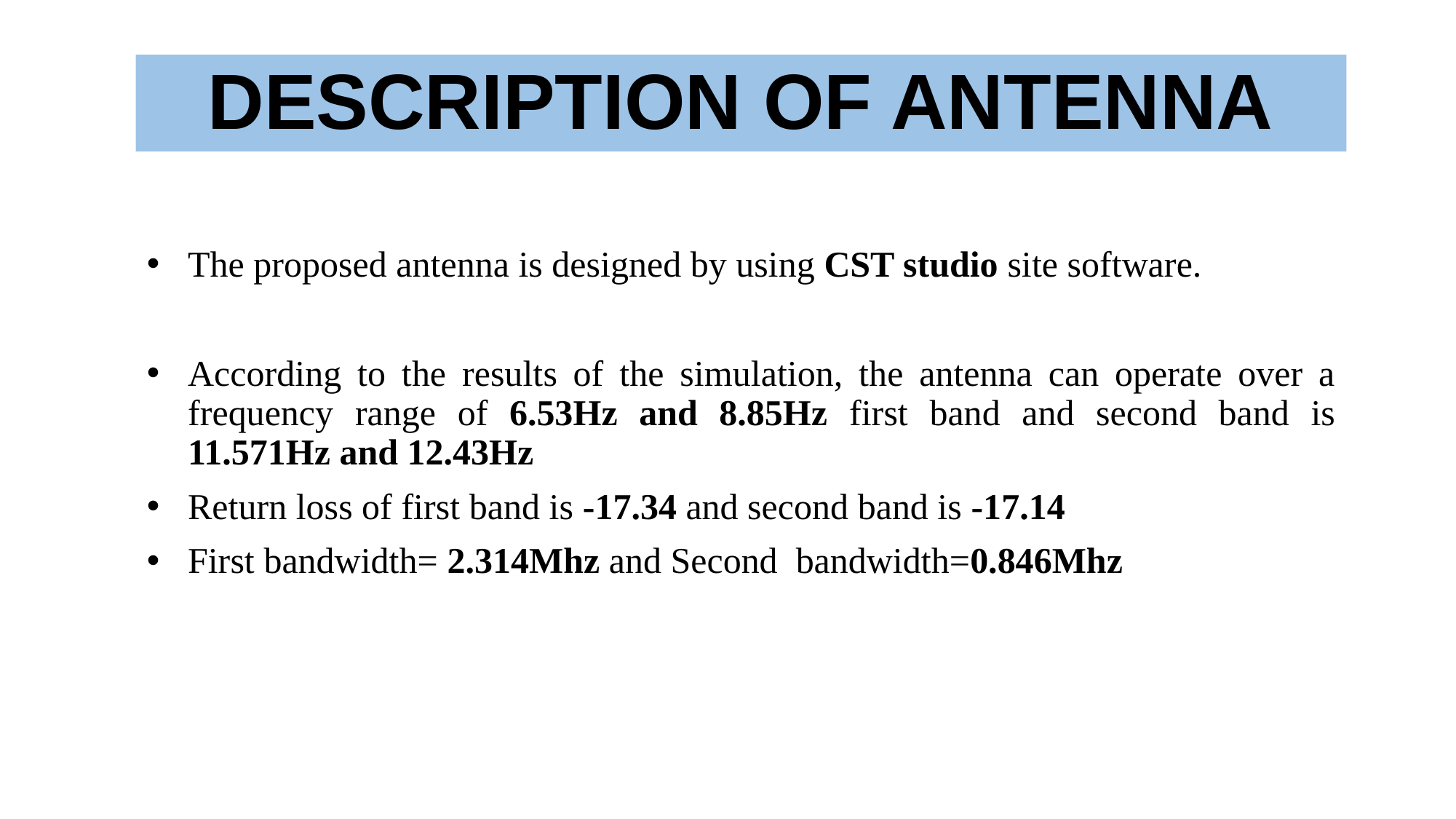

# DESCRIPTION OF ANTENNA
The proposed antenna is designed by using CST studio site software.

According to the results of the simulation, the antenna can operate over a frequency range of 6.53Hz and 8.85Hz first band and second band is 11.571Hz and 12.43Hz
Return loss of first band is -17.34 and second band is -17.14
First bandwidth= 2.314Mhz and Second  bandwidth=0.846Mhz